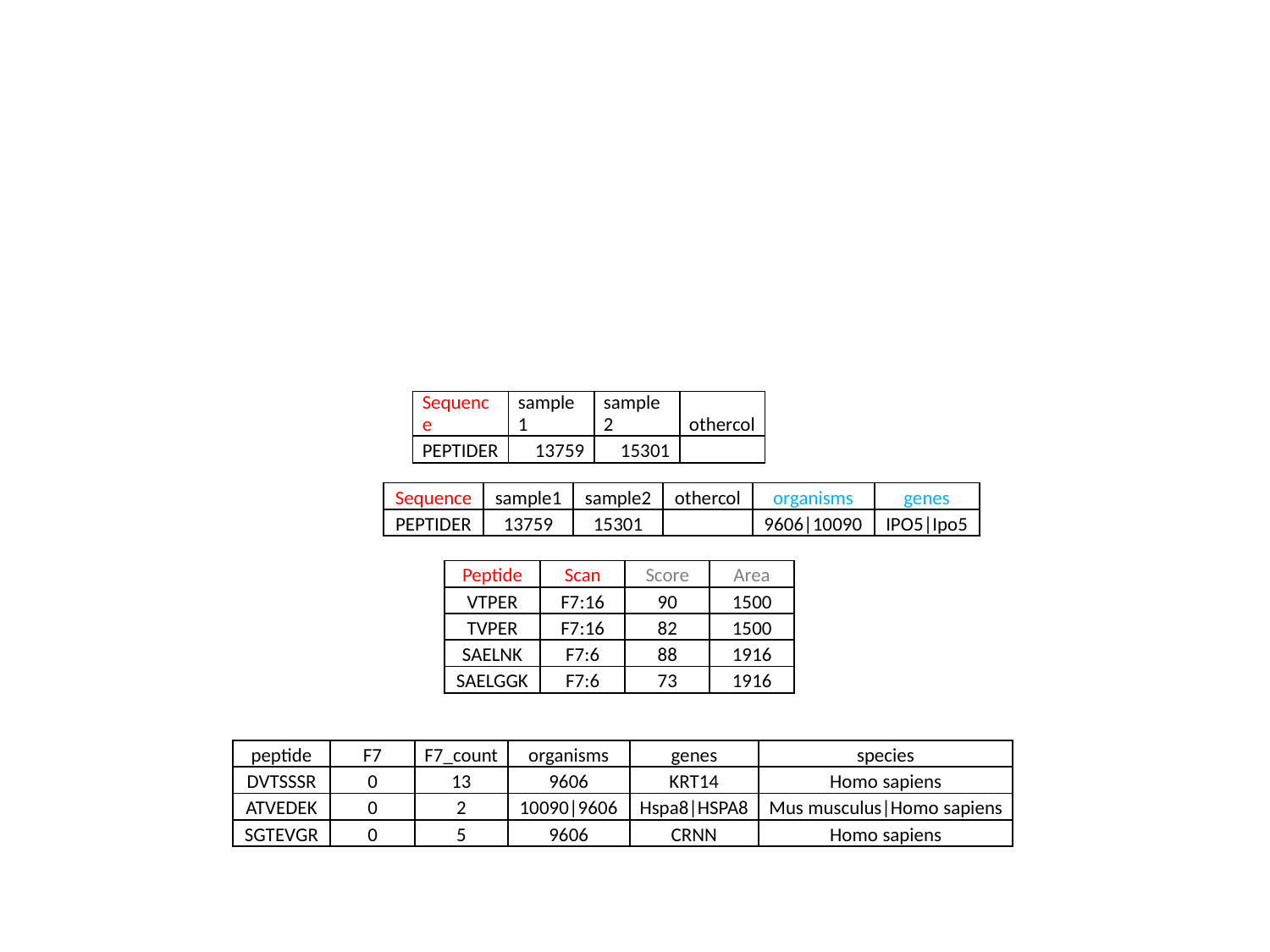

| Sequence | sample1 | sample2 | othercol |
| --- | --- | --- | --- |
| PEPTIDER | 13759 | 15301 |  |
| Sequence | sample1 | sample2 | othercol | organisms | genes |
| --- | --- | --- | --- | --- | --- |
| PEPTIDER | 13759 | 15301 |  | 9606|10090 | IPO5|Ipo5 |
| Peptide | Scan | Score | Area |
| --- | --- | --- | --- |
| VTPER | F7:16 | 90 | 1500 |
| TVPER | F7:16 | 82 | 1500 |
| SAELNK | F7:6 | 88 | 1916 |
| SAELGGK | F7:6 | 73 | 1916 |
| peptide | F7 | F7\_count | organisms | genes | species |
| --- | --- | --- | --- | --- | --- |
| DVTSSSR | 0 | 13 | 9606 | KRT14 | Homo sapiens |
| ATVEDEK | 0 | 2 | 10090|9606 | Hspa8|HSPA8 | Mus musculus|Homo sapiens |
| SGTEVGR | 0 | 5 | 9606 | CRNN | Homo sapiens |